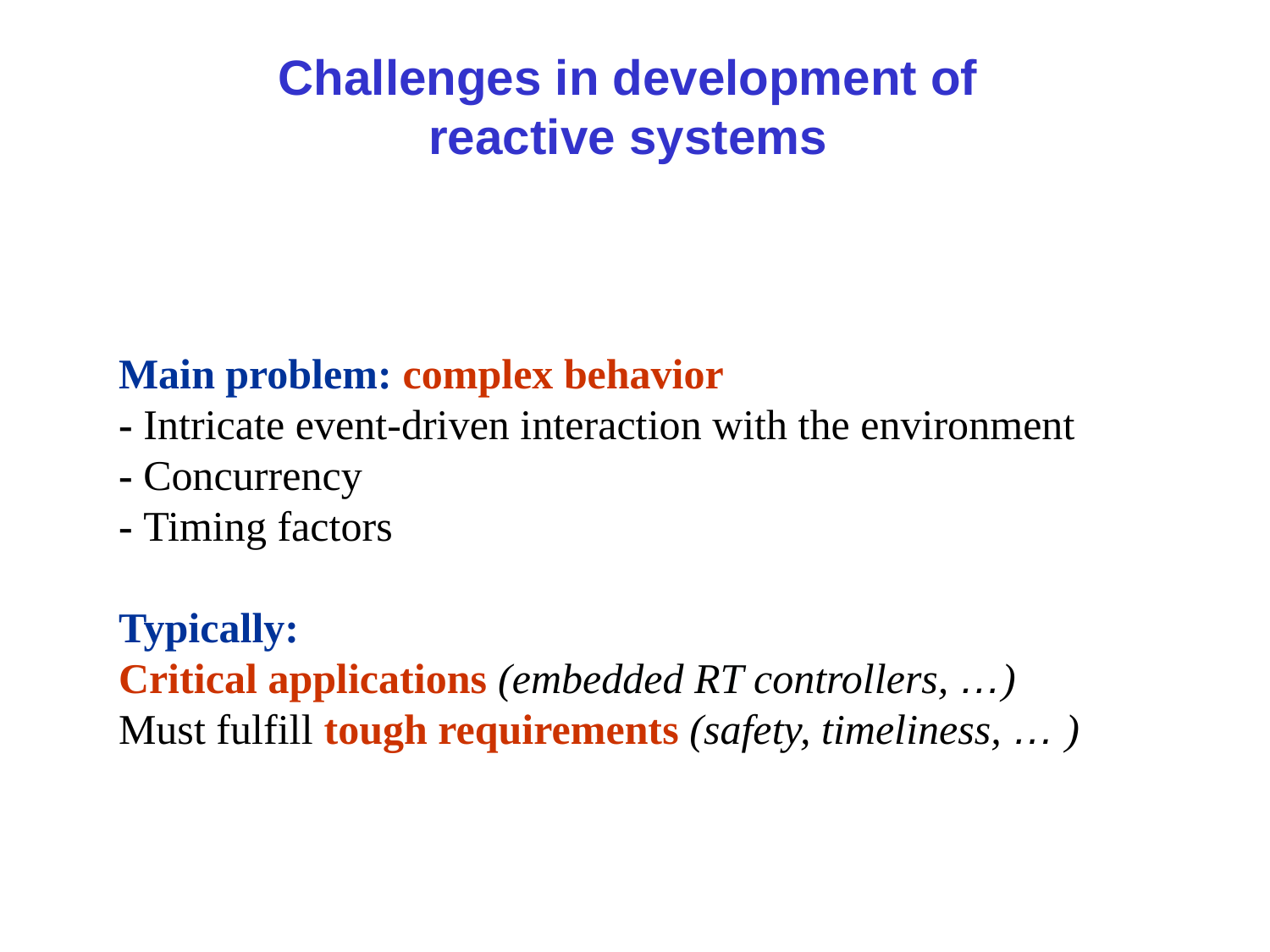

# Challenges in development of reactive systems
Main problem: complex behavior
- Intricate event-driven interaction with the environment
- Concurrency
- Timing factors
Typically:
Critical applications (embedded RT controllers, …)
Must fulfill tough requirements (safety, timeliness, … )